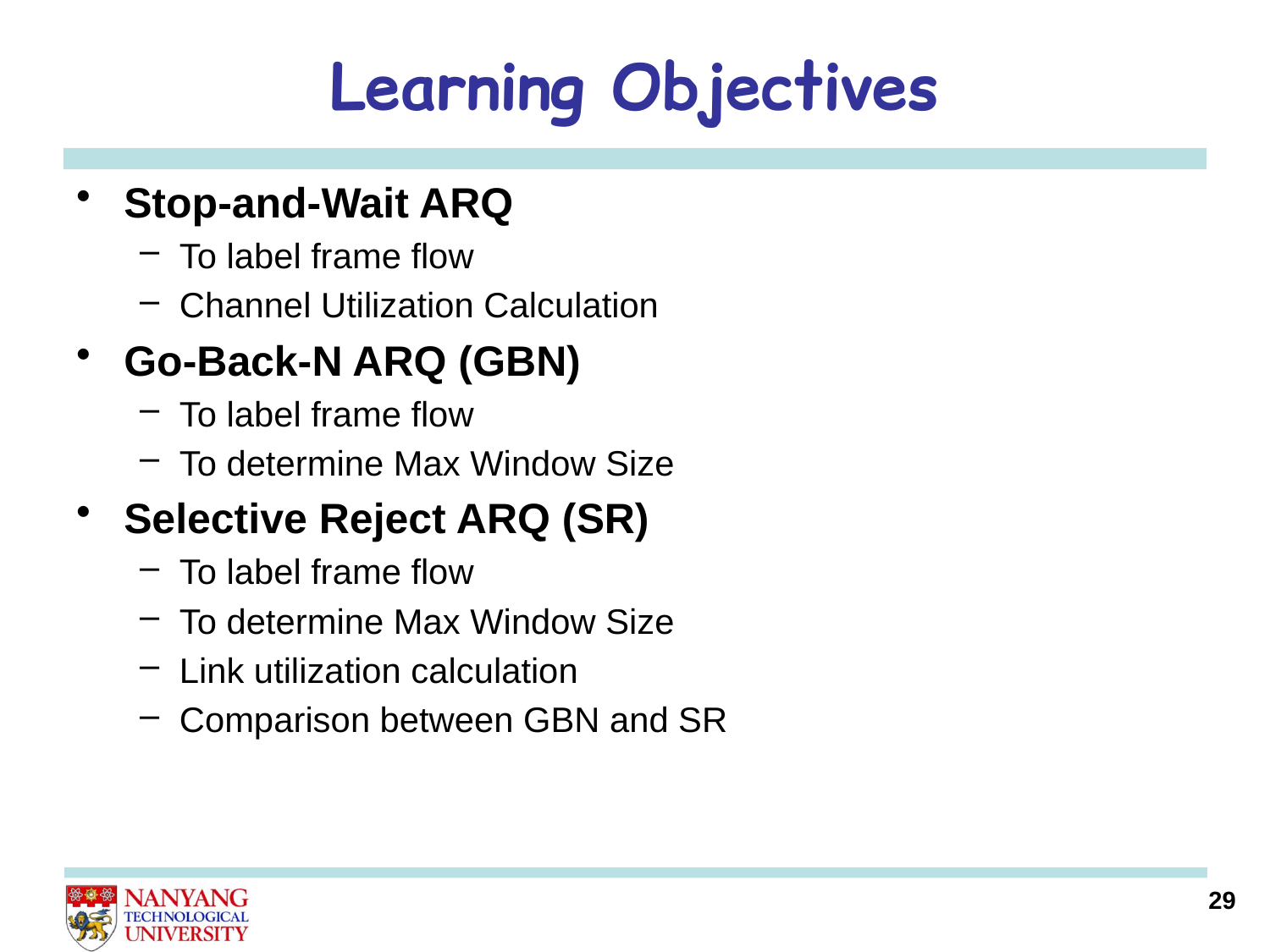

# Learning Objectives
Stop-and-Wait ARQ
To label frame flow
Channel Utilization Calculation
Go-Back-N ARQ (GBN)
To label frame flow
To determine Max Window Size
Selective Reject ARQ (SR)
To label frame flow
To determine Max Window Size
Link utilization calculation
Comparison between GBN and SR
29